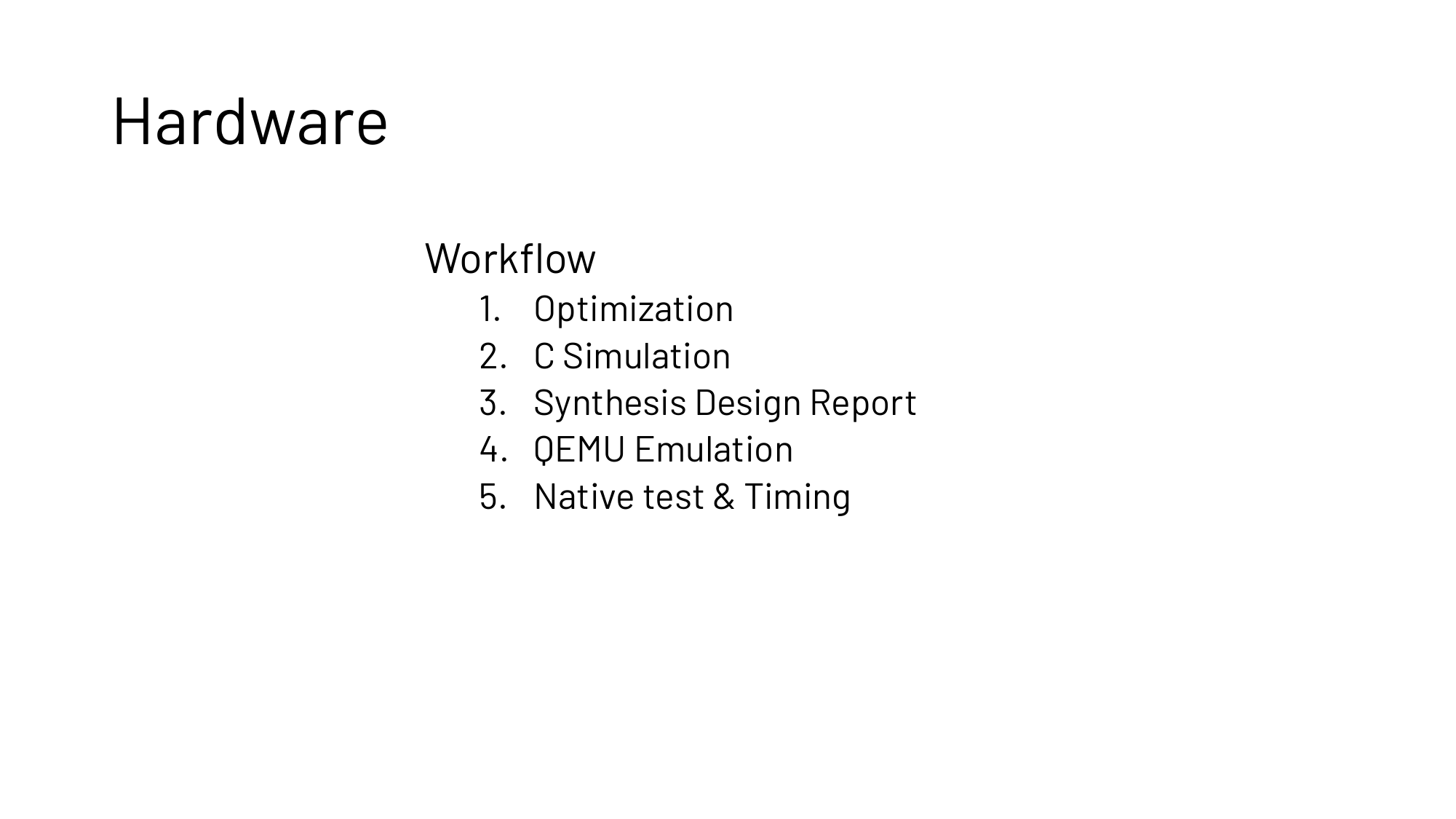

# Hardware
Workflow
Optimization
C Simulation
Synthesis Design Report
QEMU Emulation
Native test & Timing